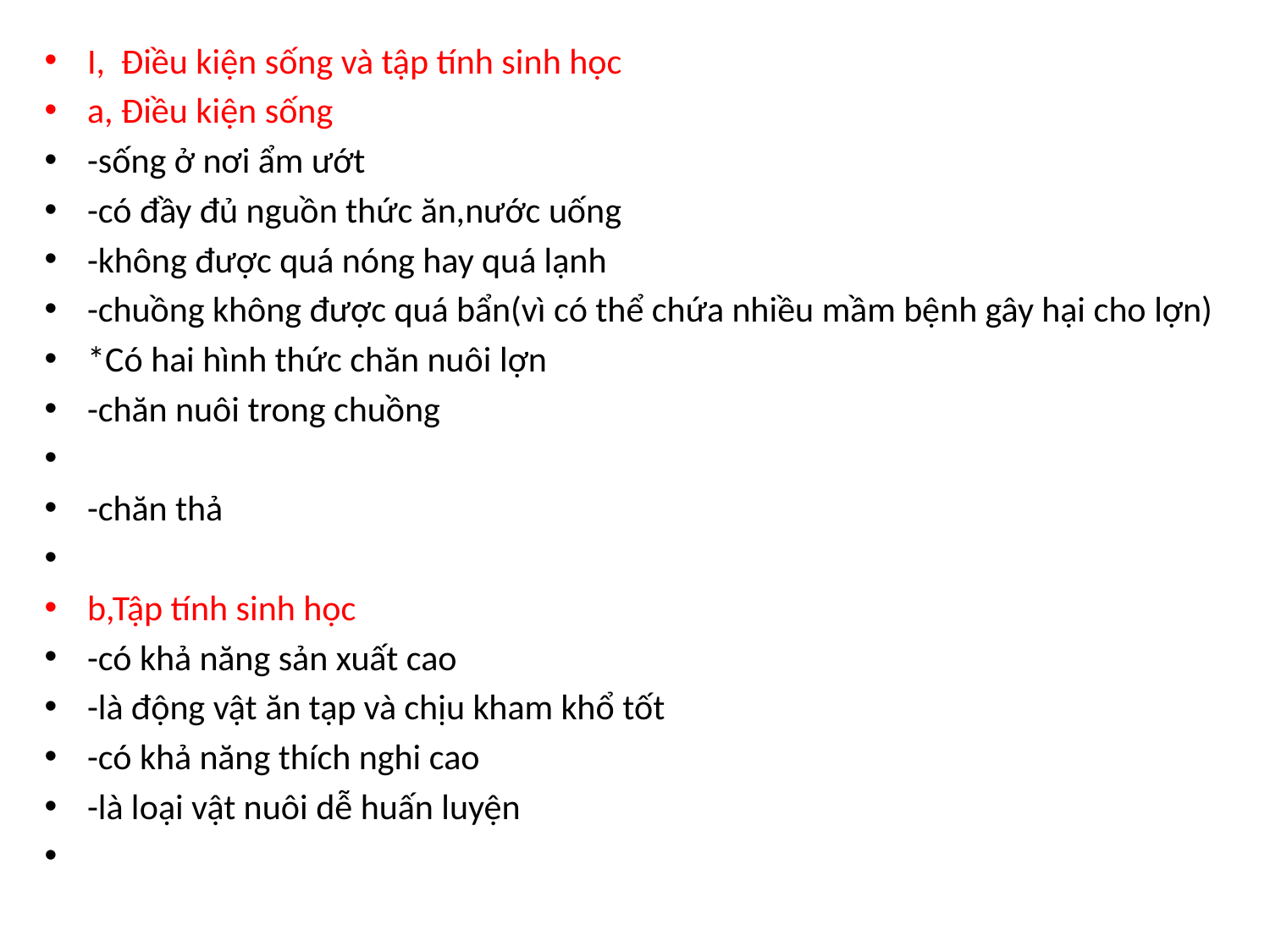

I,  Điều kiện sống và tập tính sinh học
a, Điều kiện sống
-sống ở nơi ẩm ướt
-có đầy đủ nguồn thức ăn,nước uống
-không được quá nóng hay quá lạnh
-chuồng không được quá bẩn(vì có thể chứa nhiều mầm bệnh gây hại cho lợn)
*Có hai hình thức chăn nuôi lợn
-chăn nuôi trong chuồng

-chăn thả

b,Tập tính sinh học
-có khả năng sản xuất cao
-là động vật ăn tạp và chịu kham khổ tốt
-có khả năng thích nghi cao
-là loại vật nuôi dễ huấn luyện

#